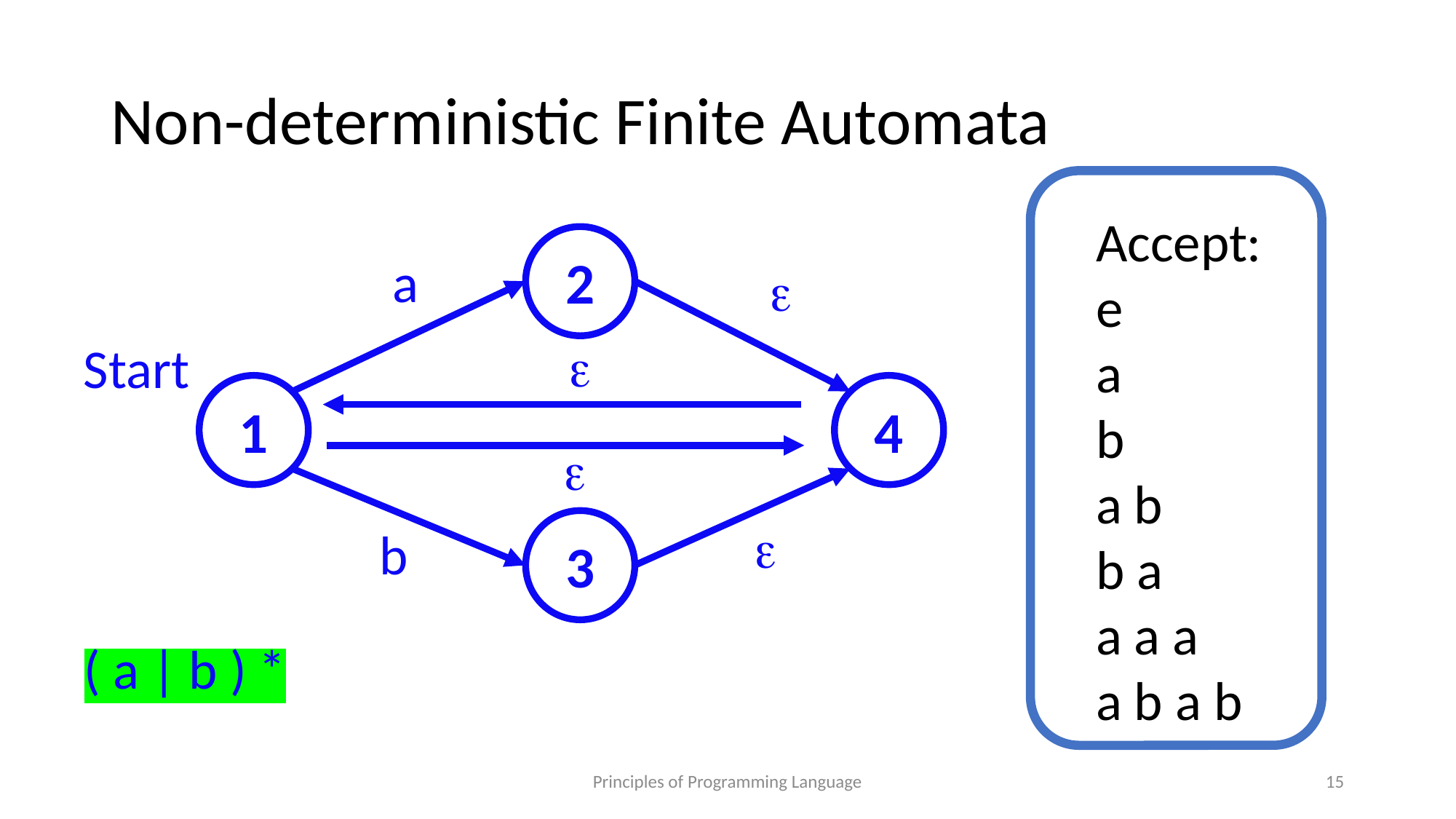

# Non-deterministic Finite Automata

Accept:
e
a
b
a b
b a
a a a
a b a b
2
a
ε
ε
Start
1
4
ε
ε
3
b
( a | b ) *
Principles of Programming Language
15